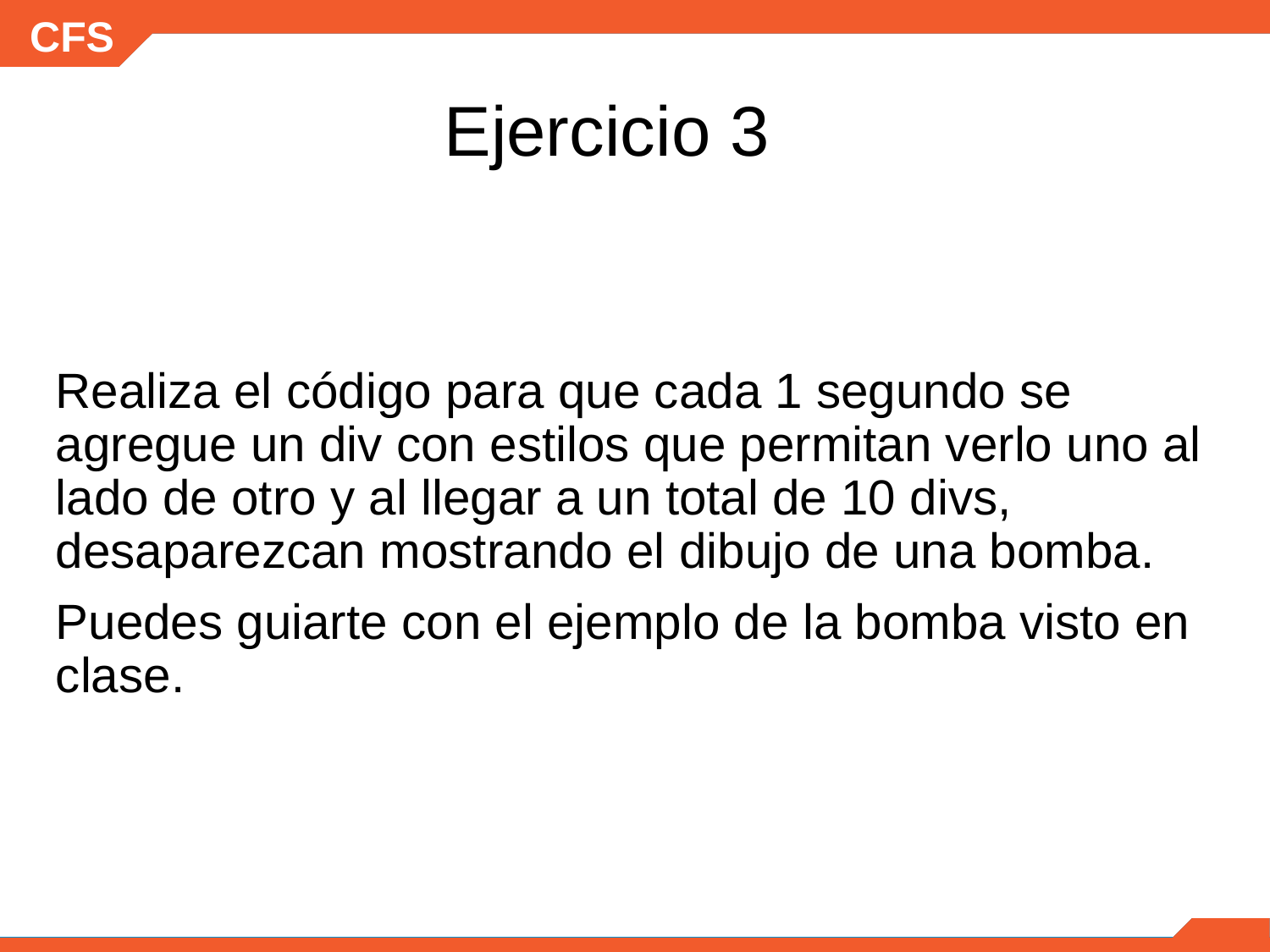

Ejercicio 3
Realiza el código para que cada 1 segundo se agregue un div con estilos que permitan verlo uno al lado de otro y al llegar a un total de 10 divs, desaparezcan mostrando el dibujo de una bomba.
Puedes guiarte con el ejemplo de la bomba visto en clase.